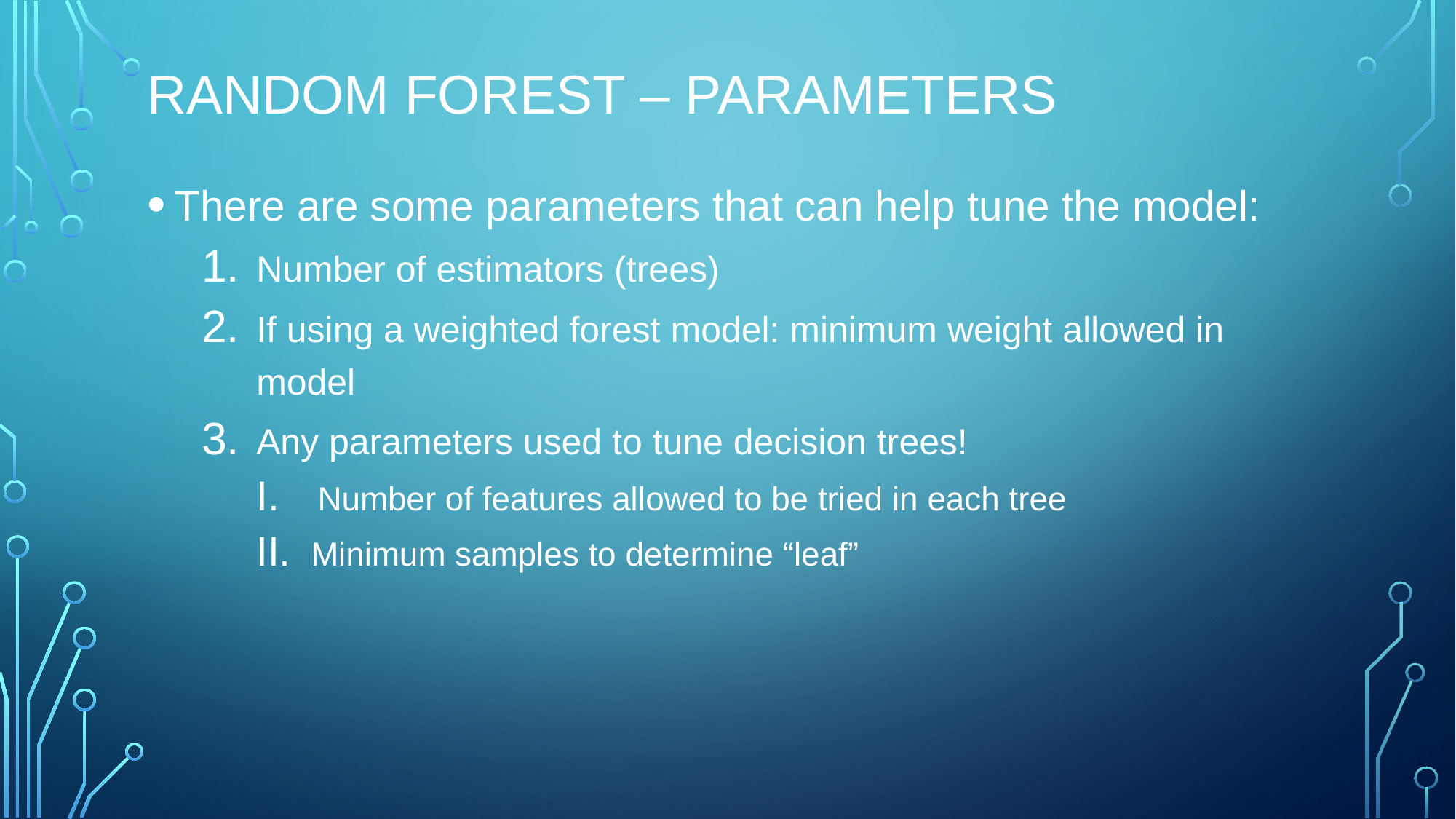

# Random Forest – Parameters
There are some parameters that can help tune the model:
Number of estimators (trees)
If using a weighted forest model: minimum weight allowed in model
Any parameters used to tune decision trees!
Number of features allowed to be tried in each tree
Minimum samples to determine “leaf”